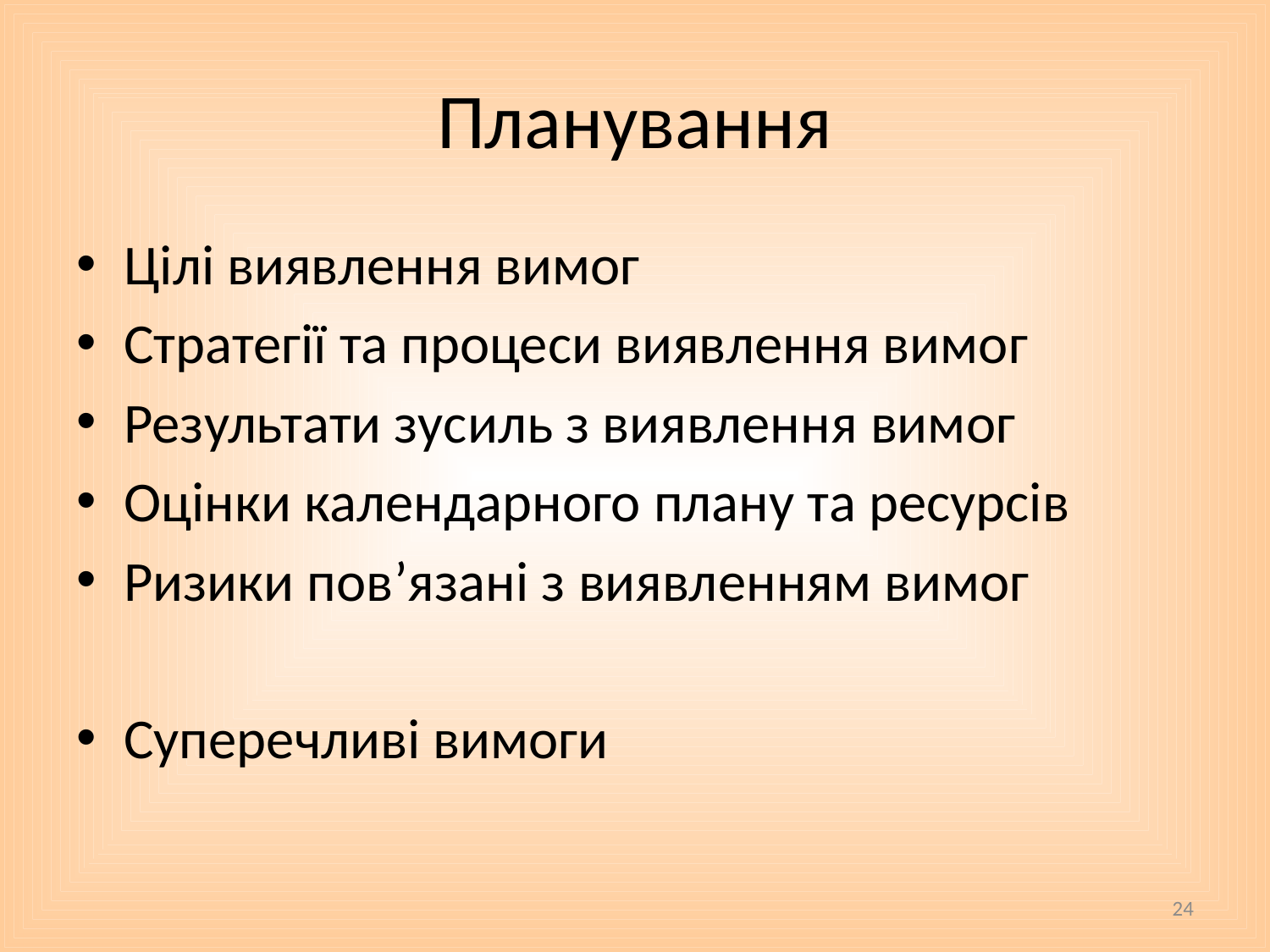

# Планування
Цілі виявлення вимог
Стратегії та процеси виявлення вимог
Результати зусиль з виявлення вимог
Оцінки календарного плану та ресурсів
Ризики пов’язані з виявленням вимог

Суперечливі вимоги

24